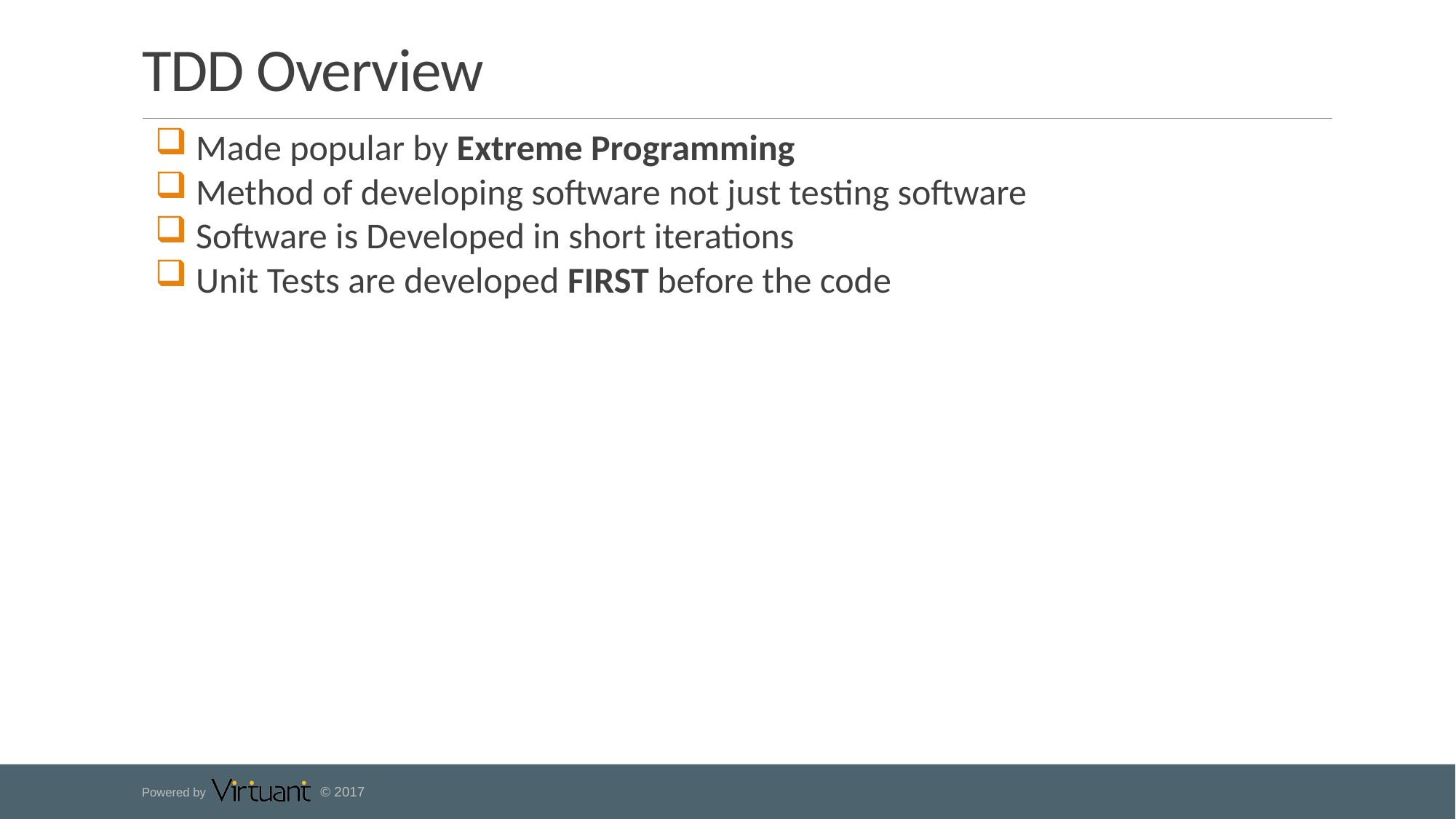

# TDD Overview
 Made popular by Extreme Programming
 Method of developing software not just testing software
 Software is Developed in short iterations
 Unit Tests are developed FIRST before the code